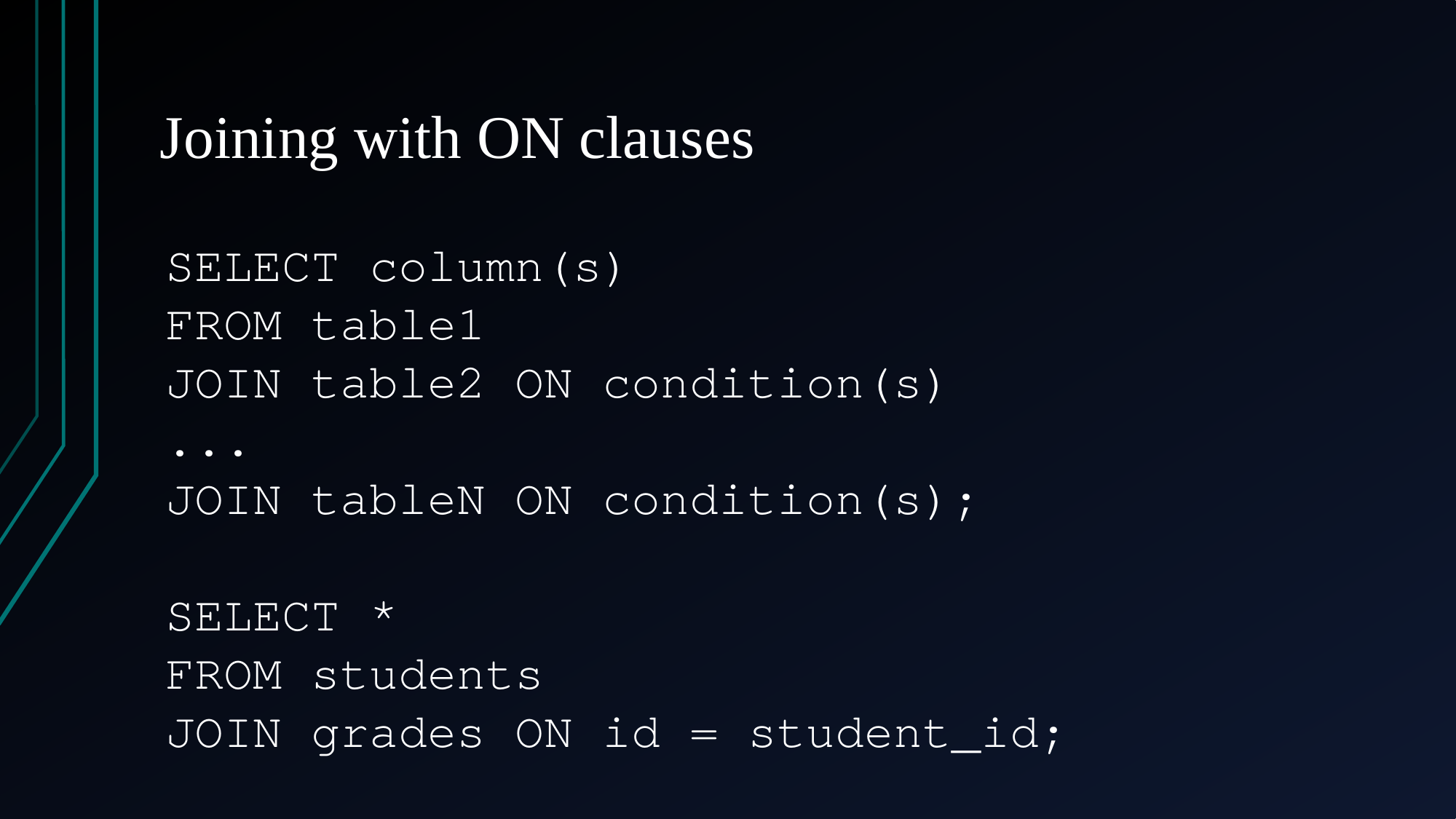

# Joining with ON clauses
SELECT column(s)
FROM table1
JOIN table2 ON condition(s)
...
JOIN tableN ON condition(s);

SELECT *
FROM students
JOIN grades ON id = student_id;